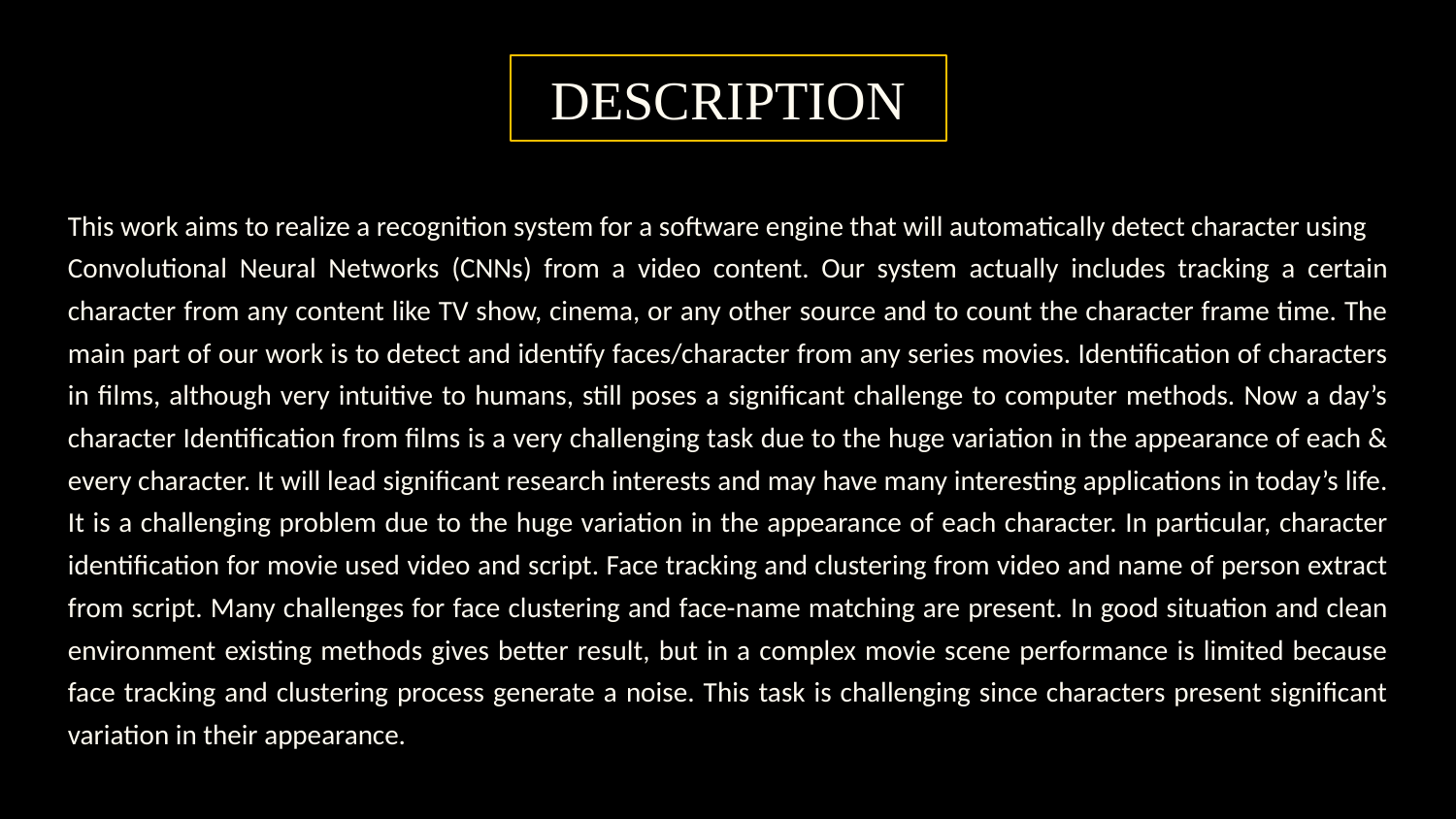

DESCRIPTION
This work aims to realize a recognition system for a software engine that will automatically detect character using
Convolutional Neural Networks (CNNs) from a video content. Our system actually includes tracking a certain character from any content like TV show, cinema, or any other source and to count the character frame time. The main part of our work is to detect and identify faces/character from any series movies. Identification of characters in films, although very intuitive to humans, still poses a significant challenge to computer methods. Now a day’s character Identification from films is a very challenging task due to the huge variation in the appearance of each & every character. It will lead significant research interests and may have many interesting applications in today’s life. It is a challenging problem due to the huge variation in the appearance of each character. In particular, character identification for movie used video and script. Face tracking and clustering from video and name of person extract from script. Many challenges for face clustering and face-name matching are present. In good situation and clean environment existing methods gives better result, but in a complex movie scene performance is limited because face tracking and clustering process generate a noise. This task is challenging since characters present significant variation in their appearance.

2